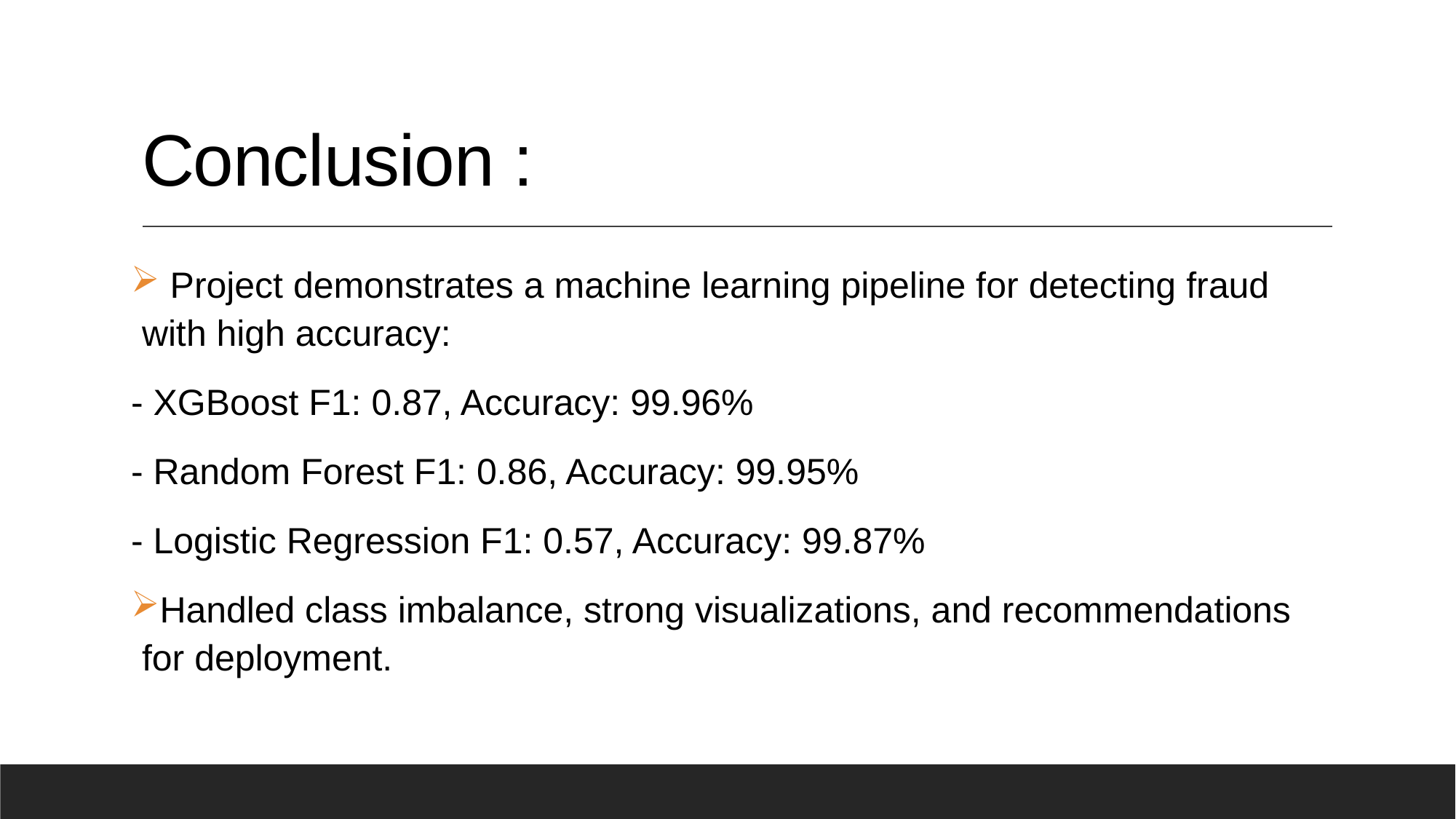

# Conclusion :
 Project demonstrates a machine learning pipeline for detecting fraud with high accuracy:
- XGBoost F1: 0.87, Accuracy: 99.96%
- Random Forest F1: 0.86, Accuracy: 99.95%
- Logistic Regression F1: 0.57, Accuracy: 99.87%
Handled class imbalance, strong visualizations, and recommendations for deployment.